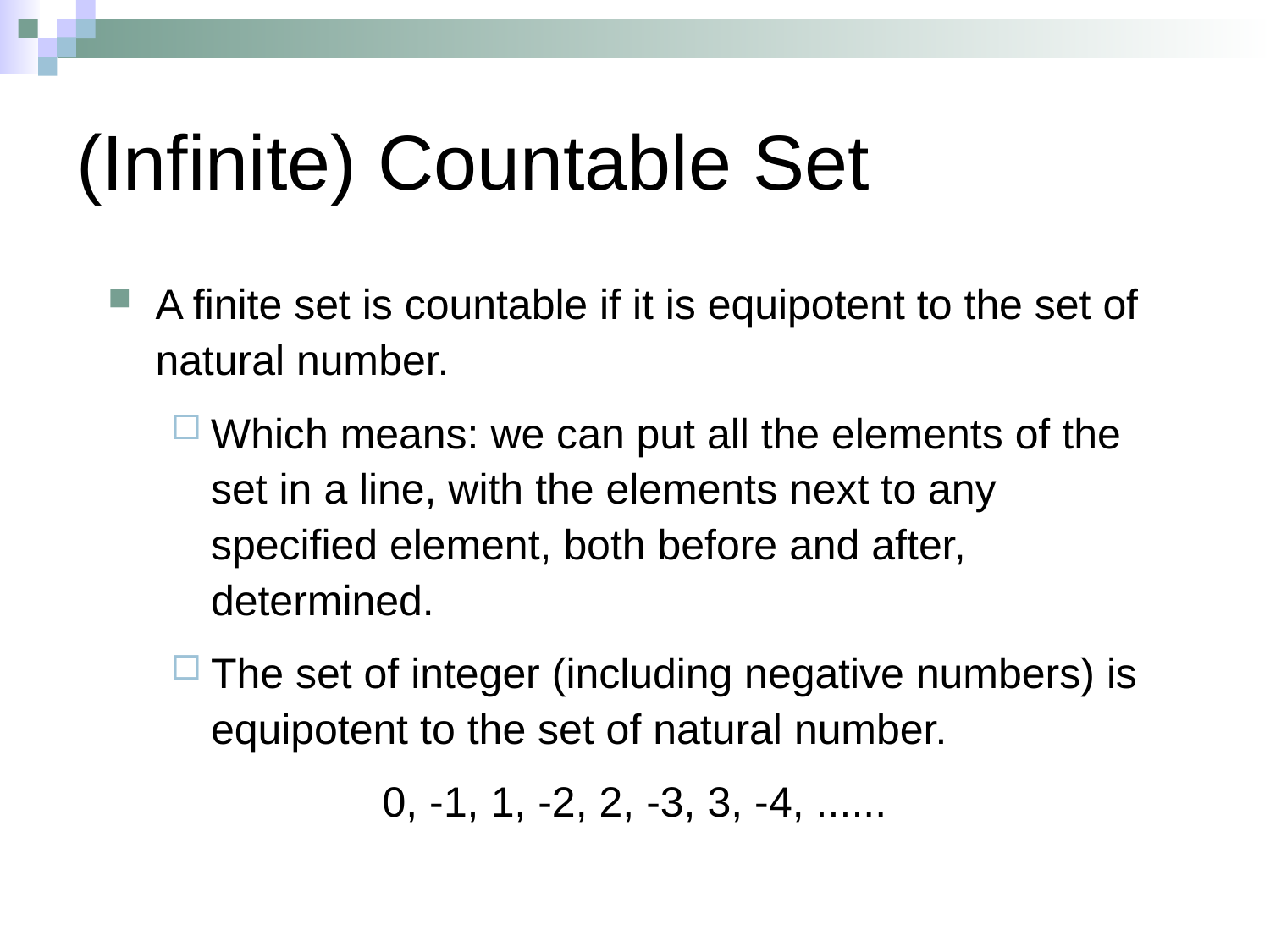

# (Infinite) Countable Set
A finite set is countable if it is equipotent to the set of natural number.
Which means: we can put all the elements of the set in a line, with the elements next to any specified element, both before and after, determined.
The set of integer (including negative numbers) is equipotent to the set of natural number.
0, -1, 1, -2, 2, -3, 3, -4, ......